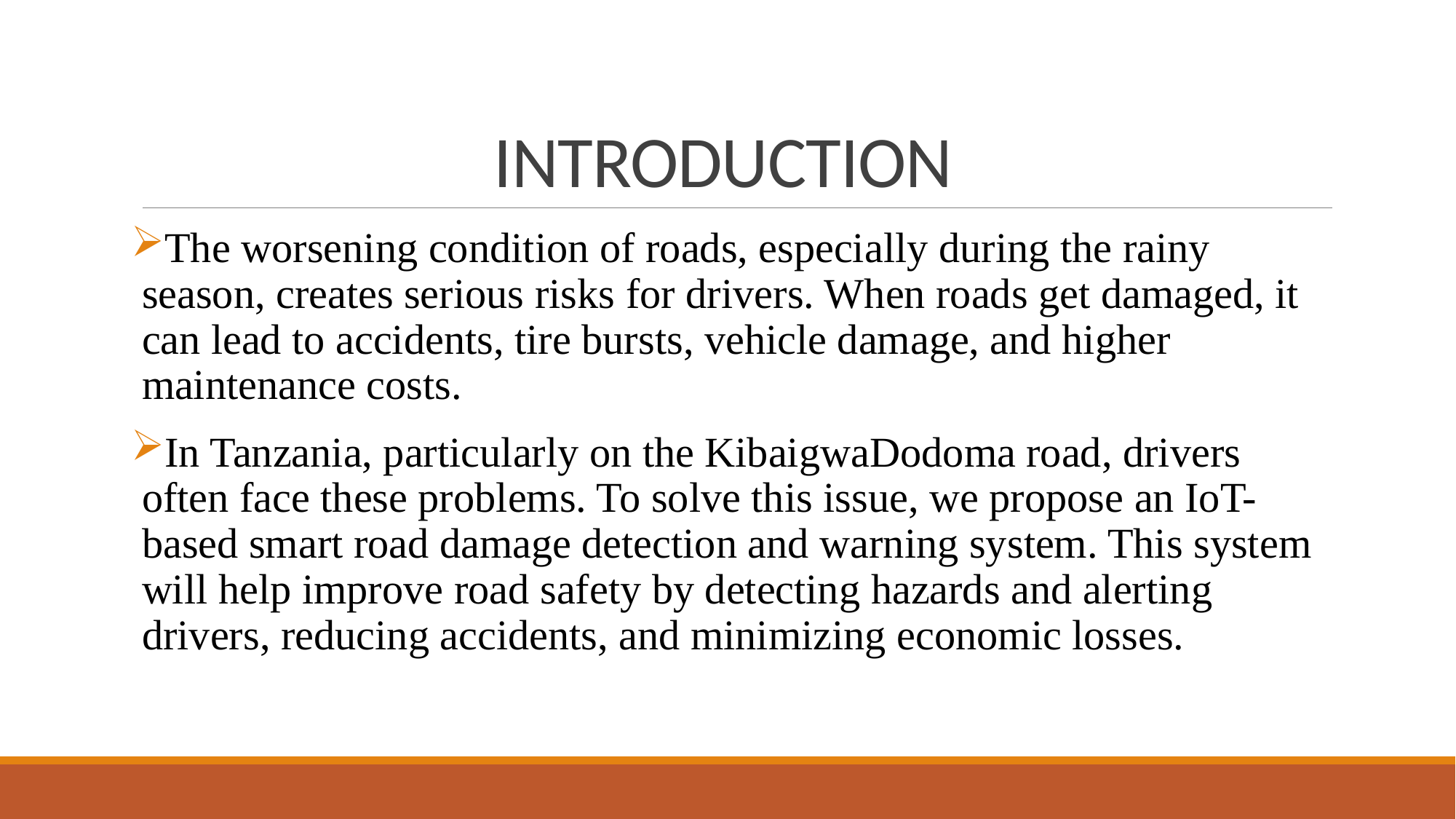

# INTRODUCTION
The worsening condition of roads, especially during the rainy season, creates serious risks for drivers. When roads get damaged, it can lead to accidents, tire bursts, vehicle damage, and higher maintenance costs.
In Tanzania, particularly on the KibaigwaDodoma road, drivers often face these problems. To solve this issue, we propose an IoT-based smart road damage detection and warning system. This system will help improve road safety by detecting hazards and alerting drivers, reducing accidents, and minimizing economic losses.